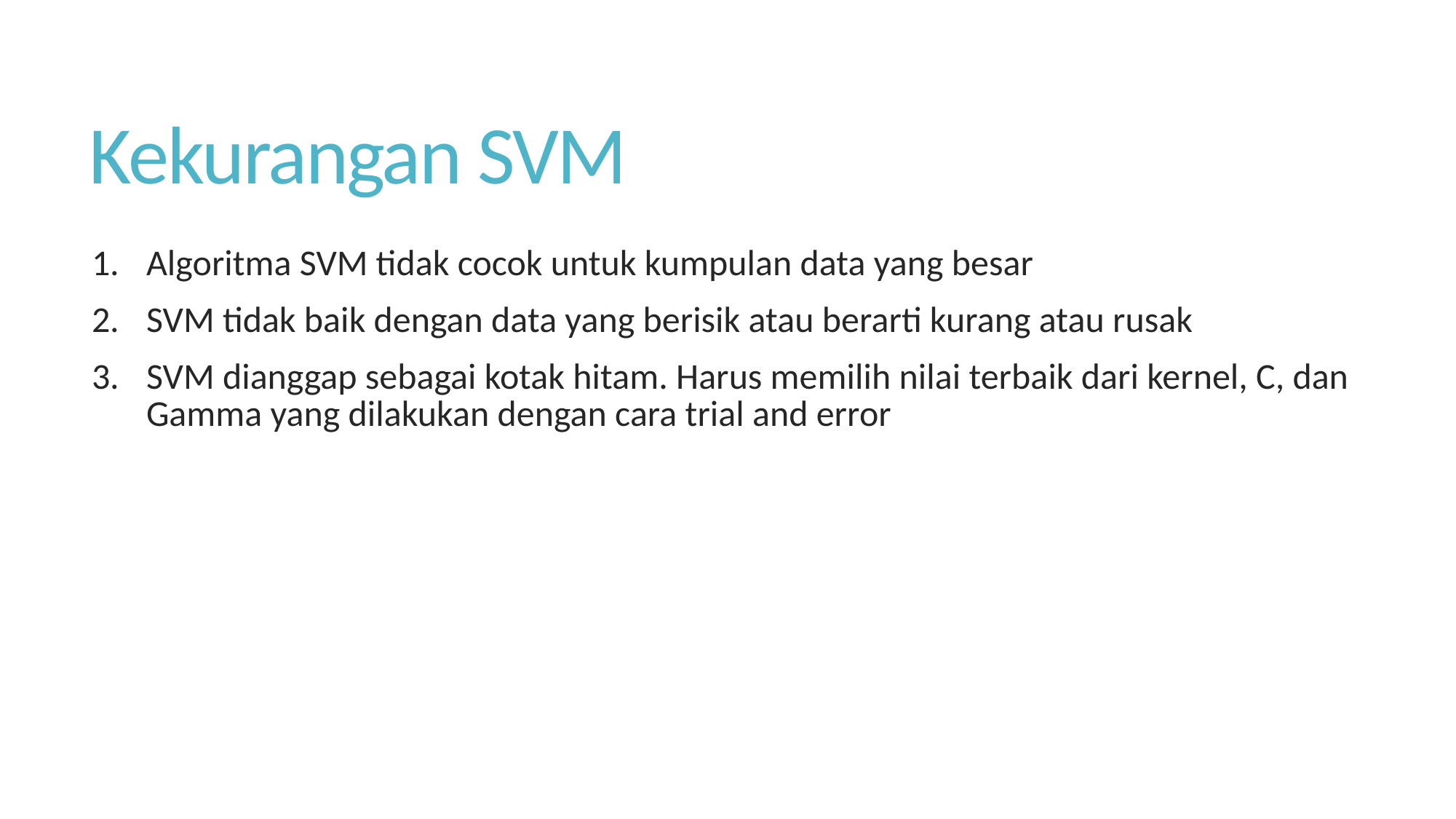

# Kekurangan SVM
Algoritma SVM tidak cocok untuk kumpulan data yang besar
SVM tidak baik dengan data yang berisik atau berarti kurang atau rusak
SVM dianggap sebagai kotak hitam. Harus memilih nilai terbaik dari kernel, C, dan Gamma yang dilakukan dengan cara trial and error